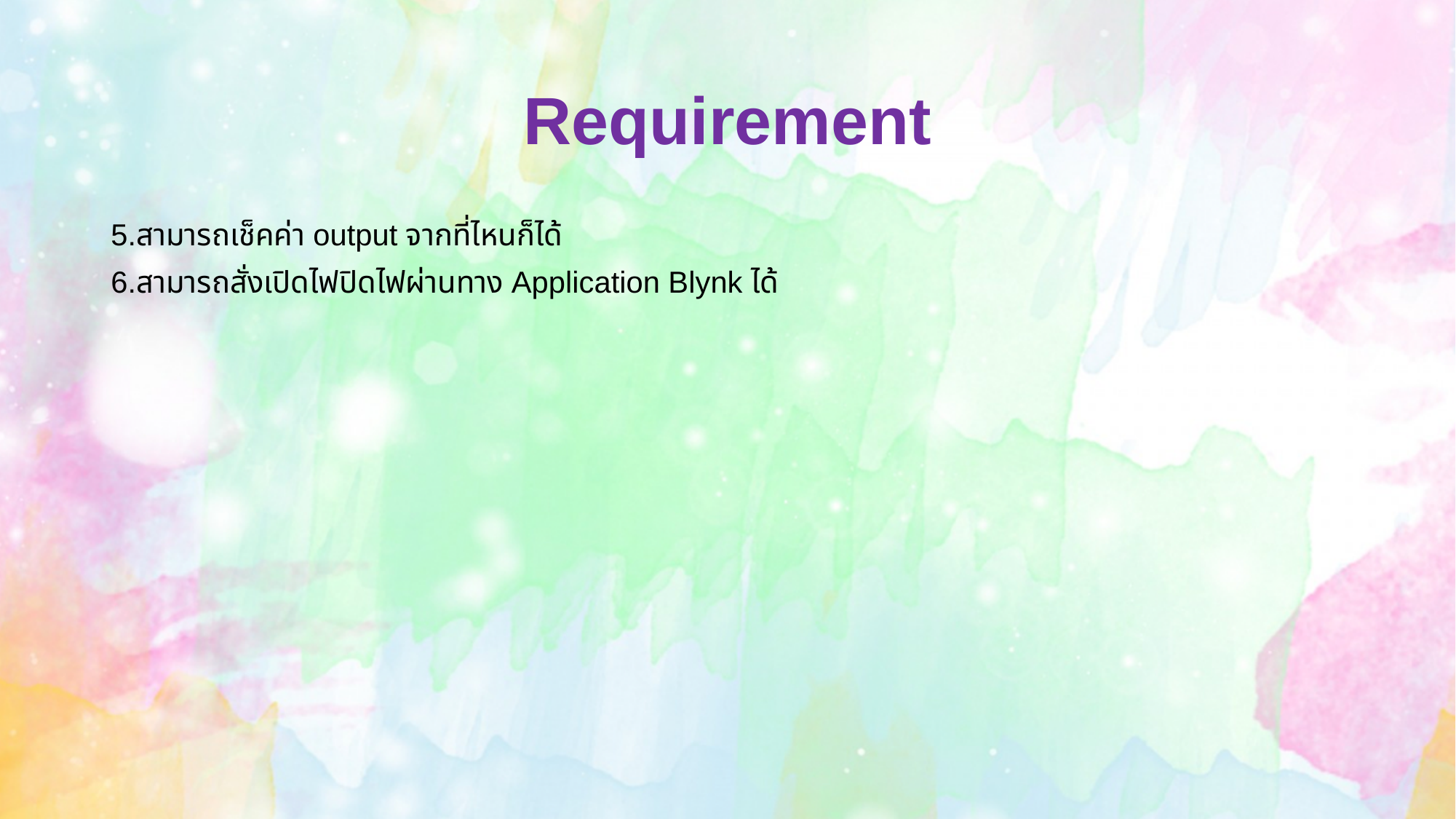

# Requirement
5.สามารถเช็คค่า output จากที่ไหนก็ได้
6.สามารถสั่งเปิดไฟปิดไฟผ่านทาง Application Blynk ได้